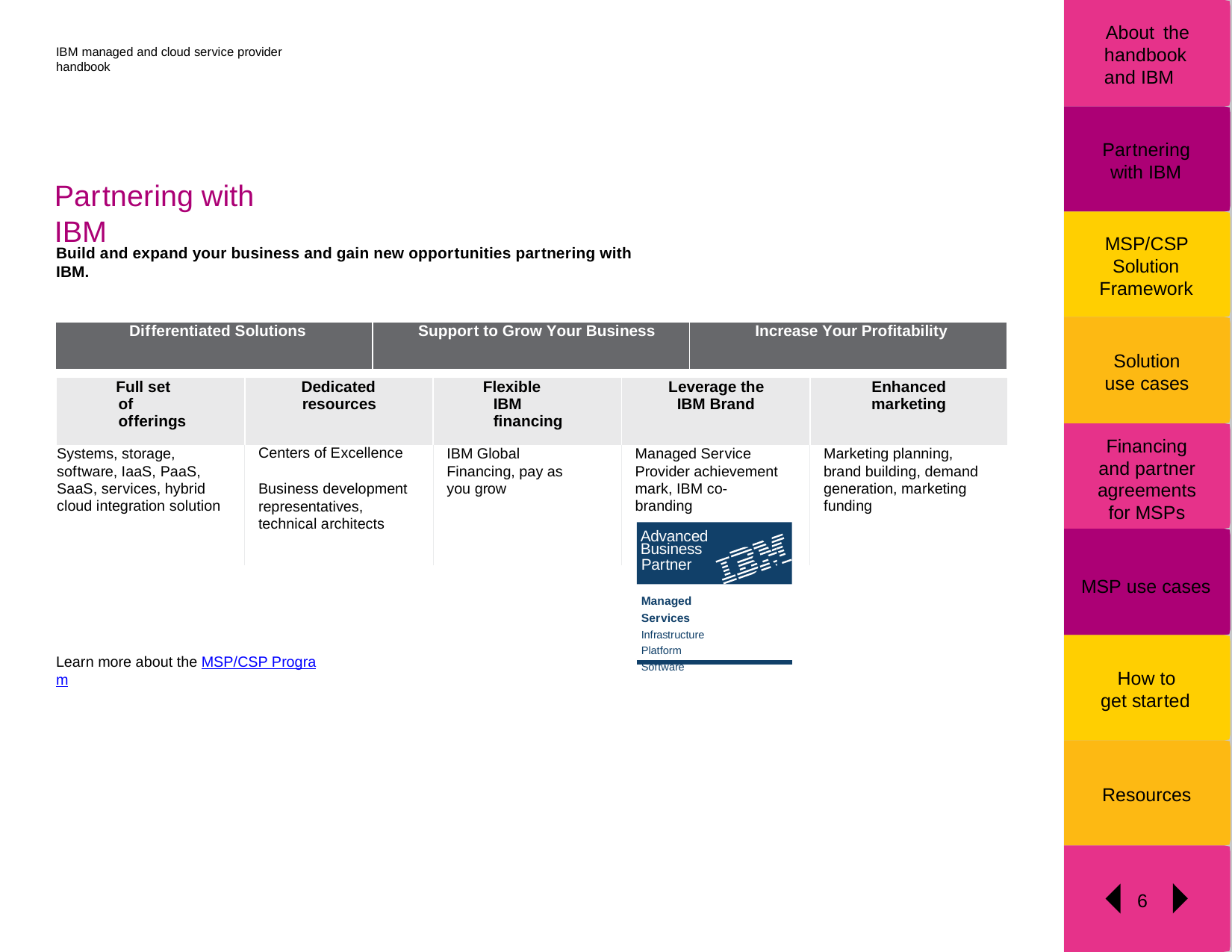

About the handbook and IBM
IBM managed and cloud service provider handbook

Partnering with IBM
Partnering with IBM

MSP/CSP
Solution Framework
Build and expand your business and gain new opportunities partnering with IBM.

| Differentiated Solutions | Support to Grow Your Business | Increase Your Profitability |
| --- | --- | --- |
Solution use cases

Financing and partner agreements for MSPs

Partner
MSP use cases
| Full set of offerings | Dedicated resources | Flexible IBM financing | Leverage the IBM Brand | Enhanced marketing |
| --- | --- | --- | --- | --- |
| Systems, storage, software, IaaS, PaaS, SaaS, services, hybrid cloud integration solution | Centers of Excellence Business development representatives, technical architects | IBM Global Financing, pay as you grow | Managed Service Provider achievement mark, IBM co-branding Advanced Business | Marketing planning, brand building, demand generation, marketing funding |

Managed Services Infrastructure Platform
Software

Learn more about the MSP/CSP Program

How to get started

Resources

6